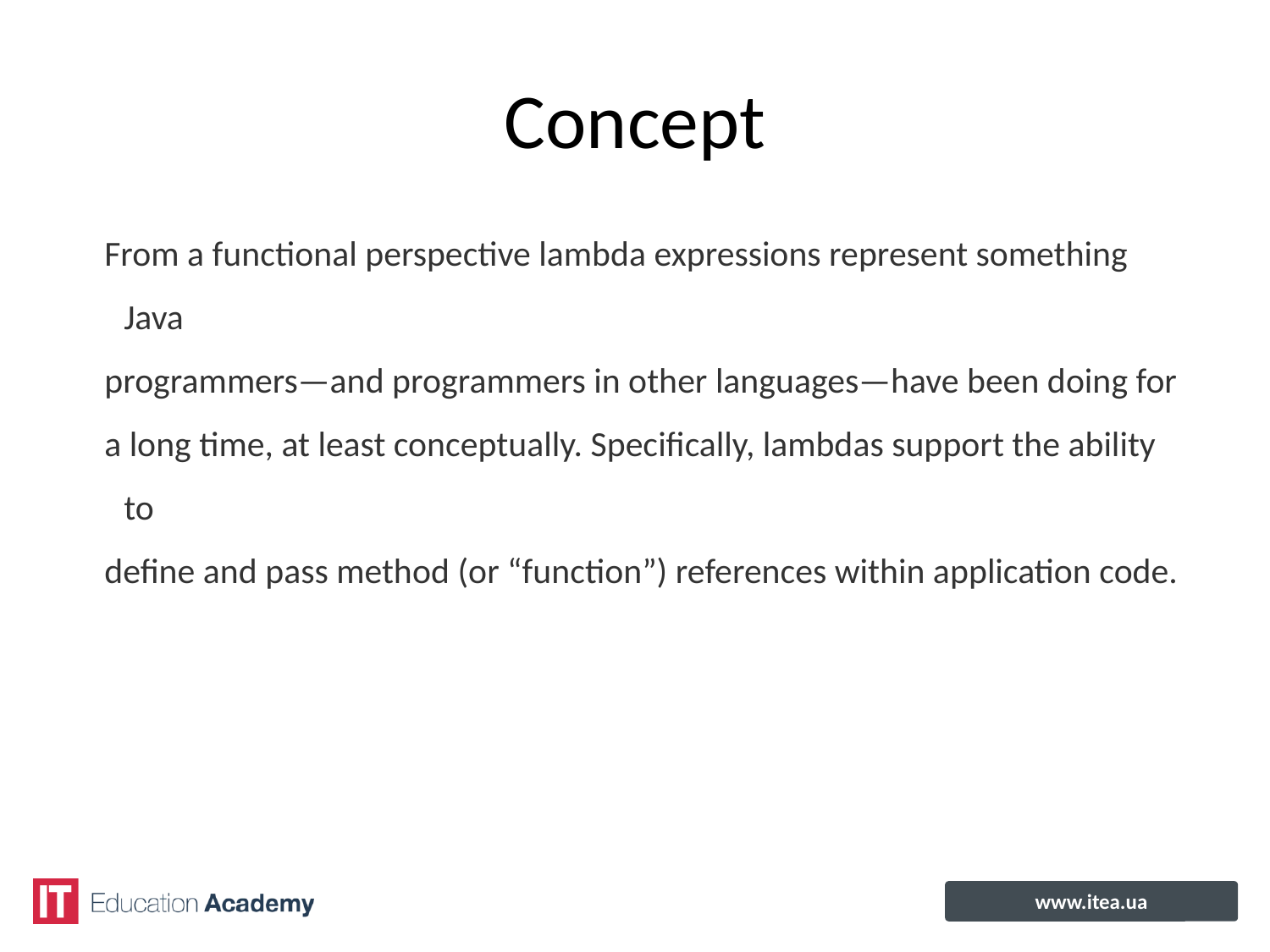

# Concept
From a functional perspective lambda expressions represent something Java
programmers—and programmers in other languages—have been doing for
a long time, at least conceptually. Specifically, lambdas support the ability to
define and pass method (or “function”) references within application code.